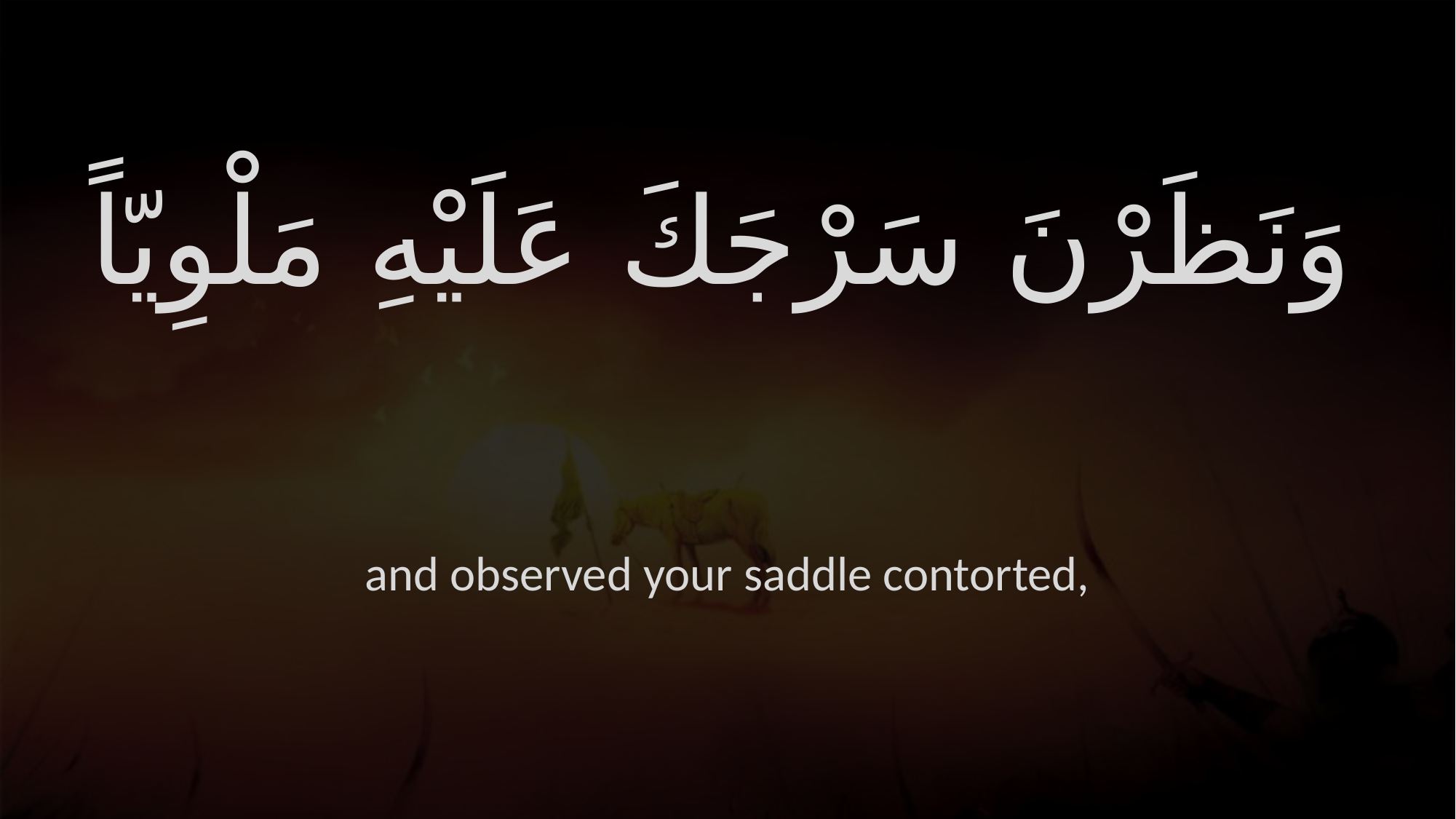

# وَنَظَرْنَ سَرْجَكَ عَلَيْهِ مَلْوِيّاً
and observed your saddle contorted,